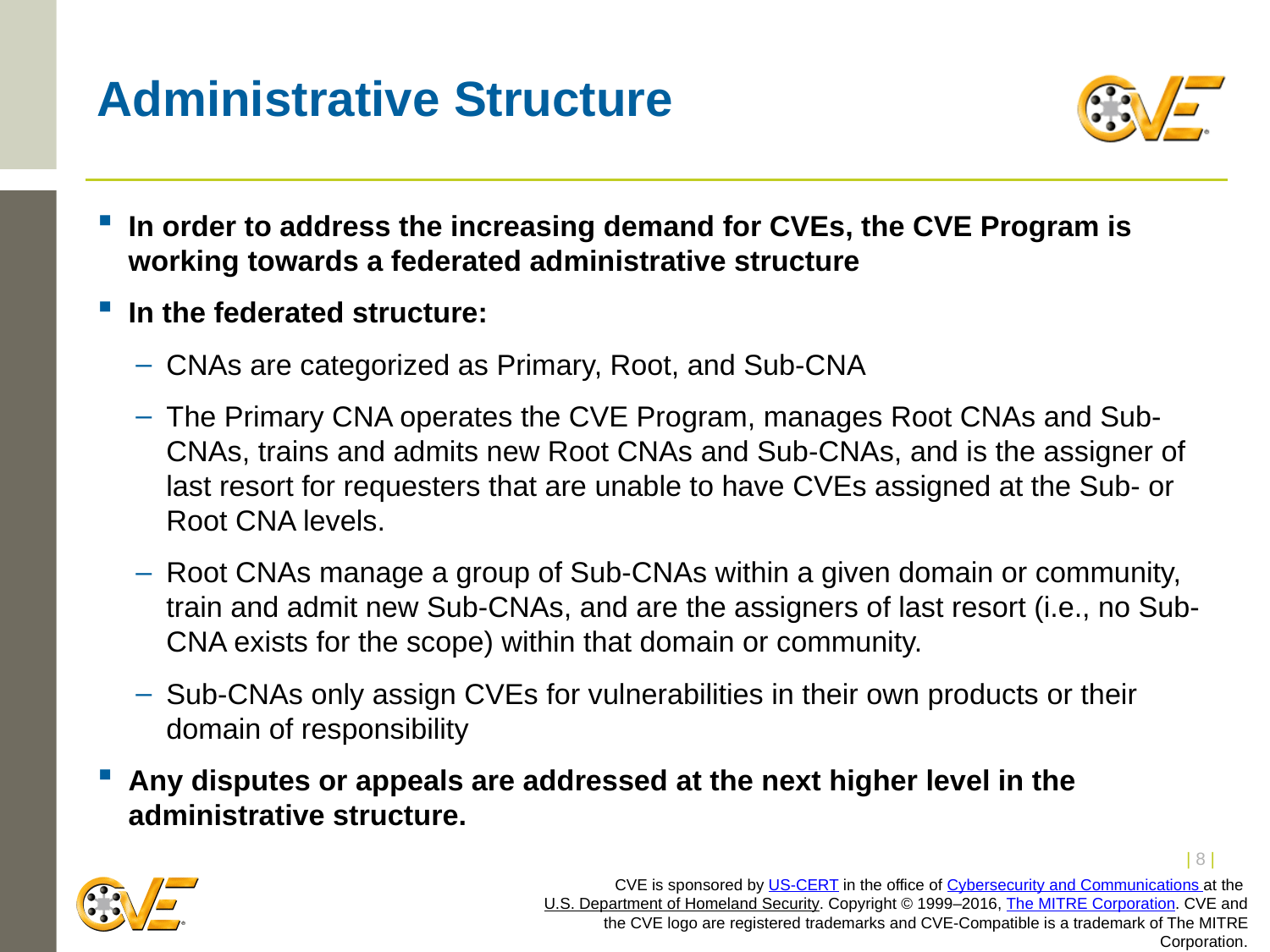

# Administrative Structure
In order to address the increasing demand for CVEs, the CVE Program is working towards a federated administrative structure
In the federated structure:
CNAs are categorized as Primary, Root, and Sub-CNA
The Primary CNA operates the CVE Program, manages Root CNAs and Sub-CNAs, trains and admits new Root CNAs and Sub-CNAs, and is the assigner of last resort for requesters that are unable to have CVEs assigned at the Sub- or Root CNA levels.
Root CNAs manage a group of Sub-CNAs within a given domain or community, train and admit new Sub-CNAs, and are the assigners of last resort (i.e., no Sub-CNA exists for the scope) within that domain or community.
Sub-CNAs only assign CVEs for vulnerabilities in their own products or their domain of responsibility
Any disputes or appeals are addressed at the next higher level in the administrative structure.

| 8 |